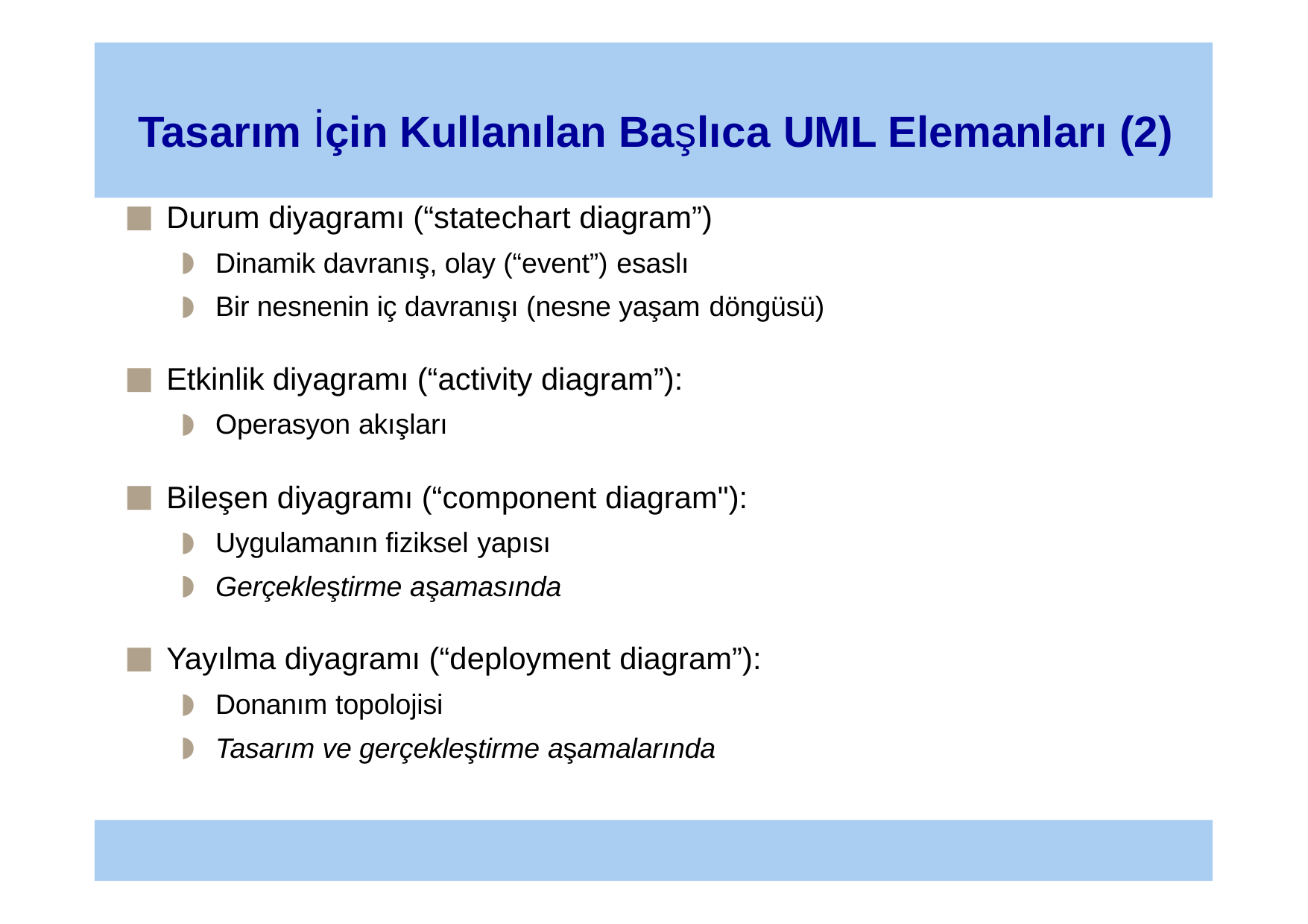

# Tasarım İçin Kullanılan Başlıca UML Elemanları (2)
Durum diyagramı (“statechart diagram”)
Dinamik davranış, olay (“event”) esaslı
Bir nesnenin iç davranışı (nesne yaşam döngüsü)

Etkinlik diyagramı (“activity diagram”):
Operasyon akışları

Bileşen diyagramı (“component diagram"):
Uygulamanın fiziksel yapısı
Gerçekleştirme aşamasında

Yayılma diyagramı (“deployment diagram”):
Donanım topolojisi
Tasarım ve gerçekleştirme aşamalarında